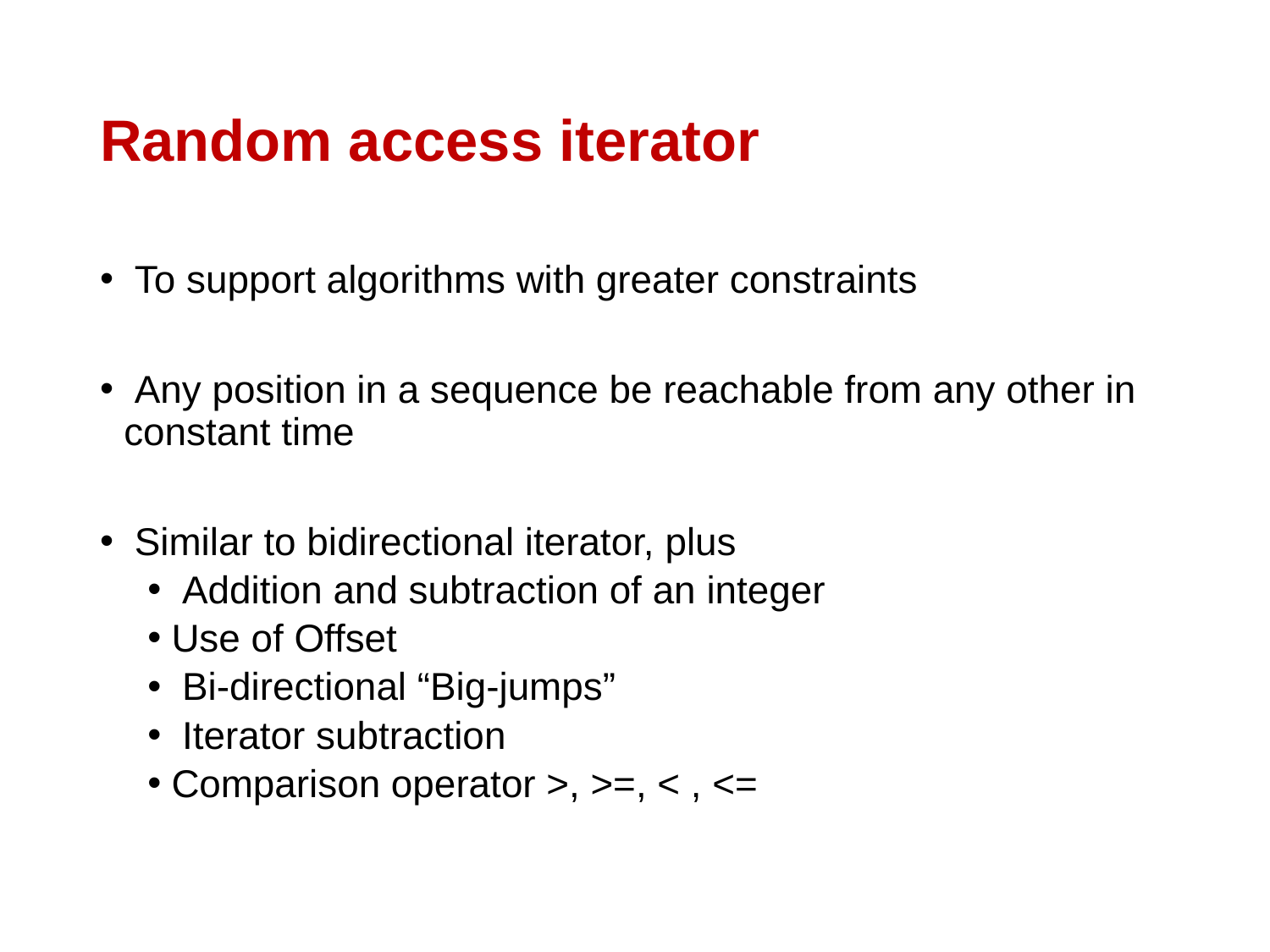

# Random access iterator
 To support algorithms with greater constraints

 Any position in a sequence be reachable from any other in constant time

 Similar to bidirectional iterator, plus
 Addition and subtraction of an integer
Use of Offset
 Bi-directional “Big-jumps”
 Iterator subtraction
Comparison operator >, >=, < , <=